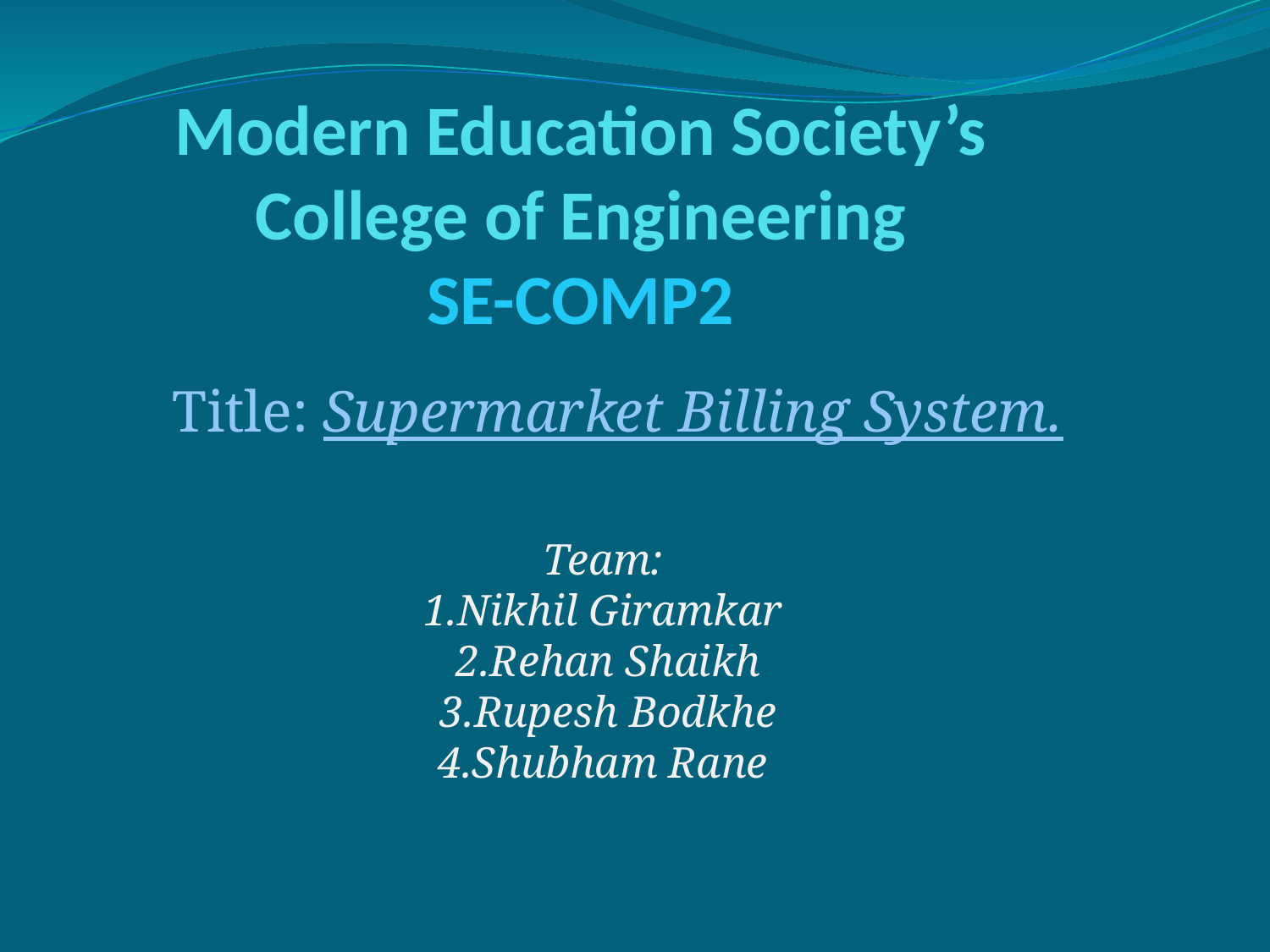

Modern Education Society’s College of Engineering
SE-COMP2
Title: Supermarket Billing System.

Team:
1.Nikhil Giramkar
2.Rehan Shaikh
3.Rupesh Bodkhe
4.Shubham Rane